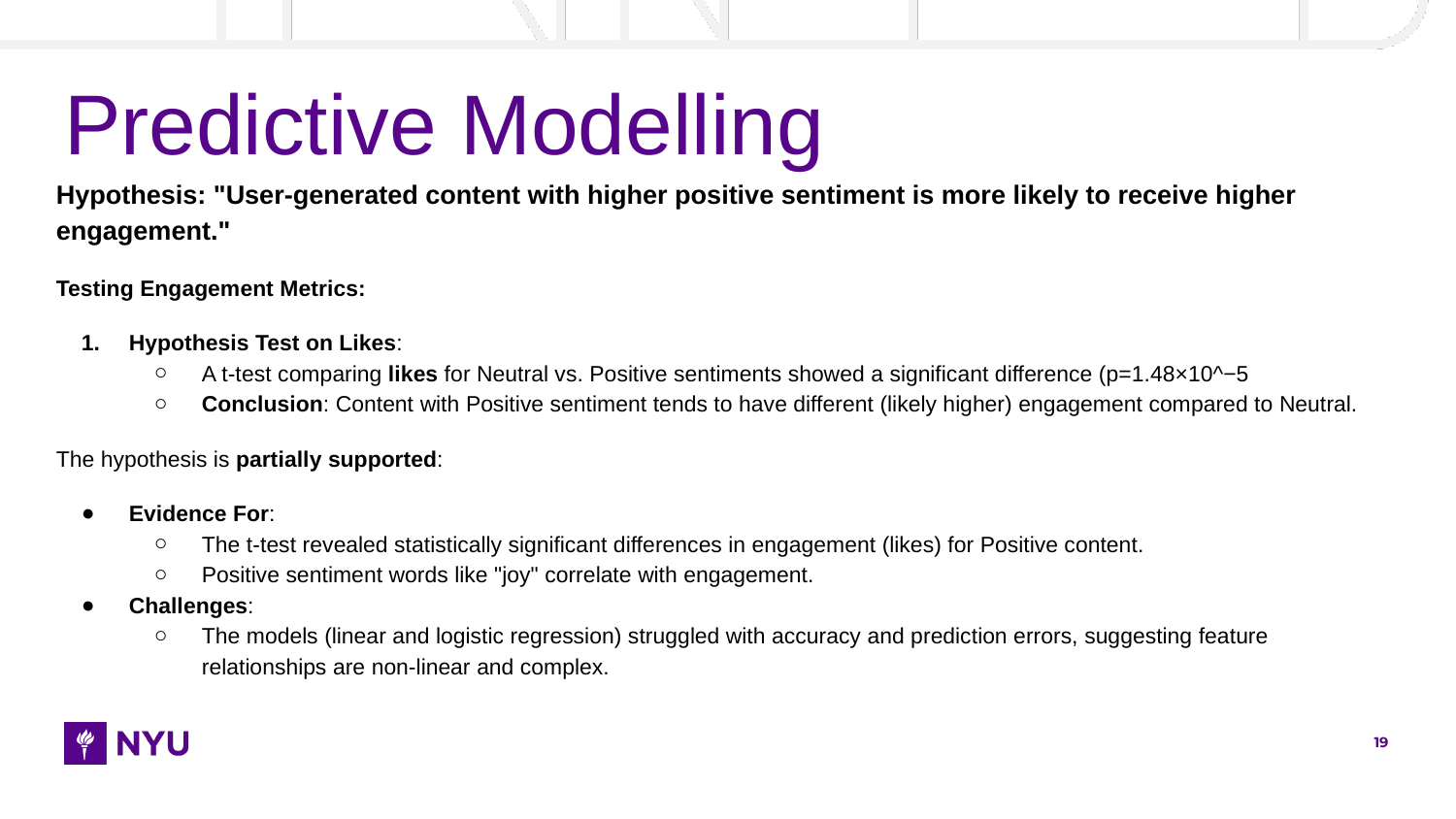

# Predictive Modelling
Hypothesis: "User-generated content with higher positive sentiment is more likely to receive higher engagement."
Testing Engagement Metrics:
Hypothesis Test on Likes:
A t-test comparing likes for Neutral vs. Positive sentiments showed a significant difference (p=1.48×10^−5
Conclusion: Content with Positive sentiment tends to have different (likely higher) engagement compared to Neutral.
The hypothesis is partially supported:
Evidence For:
The t-test revealed statistically significant differences in engagement (likes) for Positive content.
Positive sentiment words like "joy" correlate with engagement.
Challenges:
The models (linear and logistic regression) struggled with accuracy and prediction errors, suggesting feature relationships are non-linear and complex.